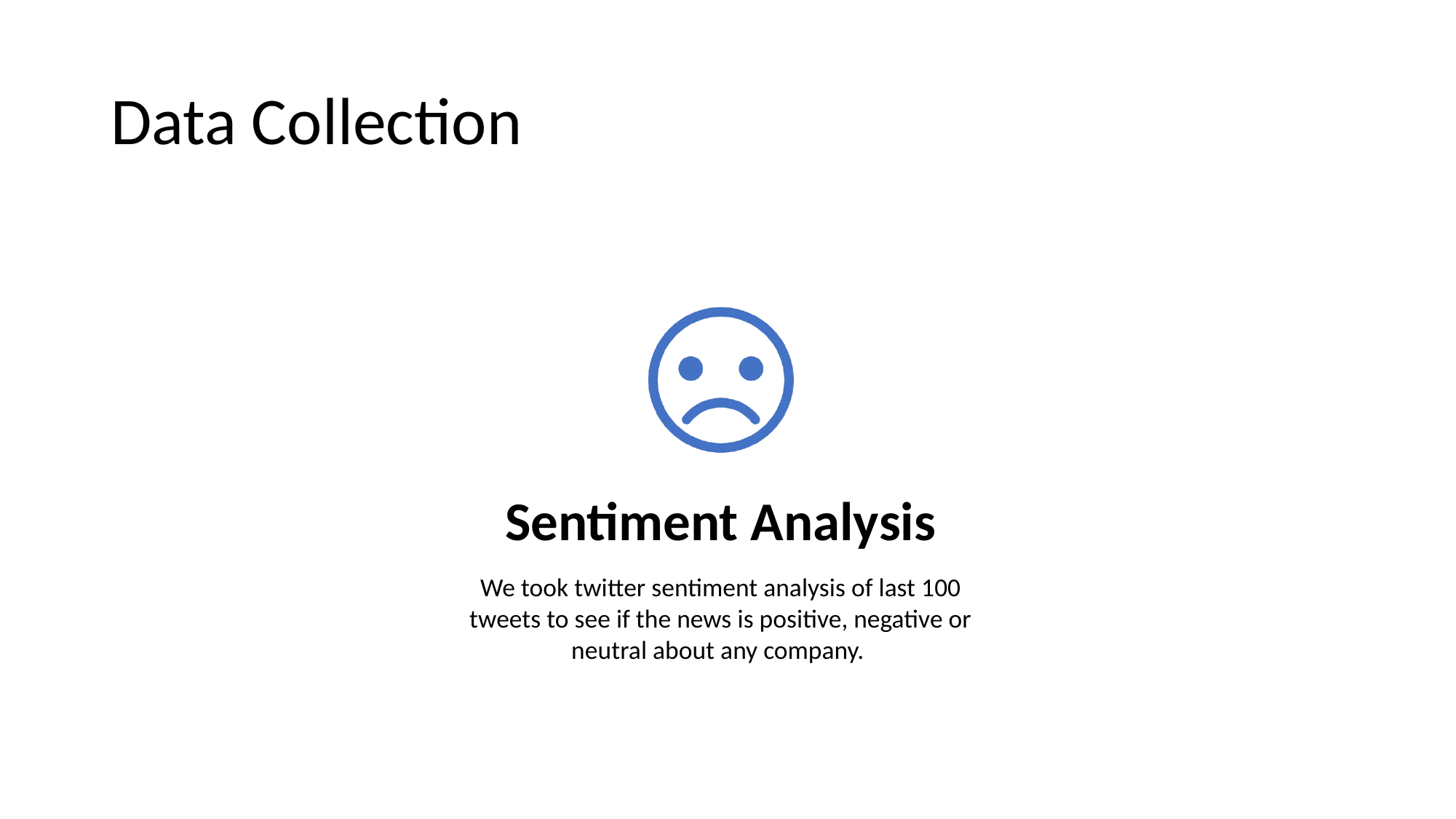

# Data Collection
Sentiment Analysis
We took twitter sentiment analysis of last 100 tweets to see if the news is positive, negative or neutral about any company.